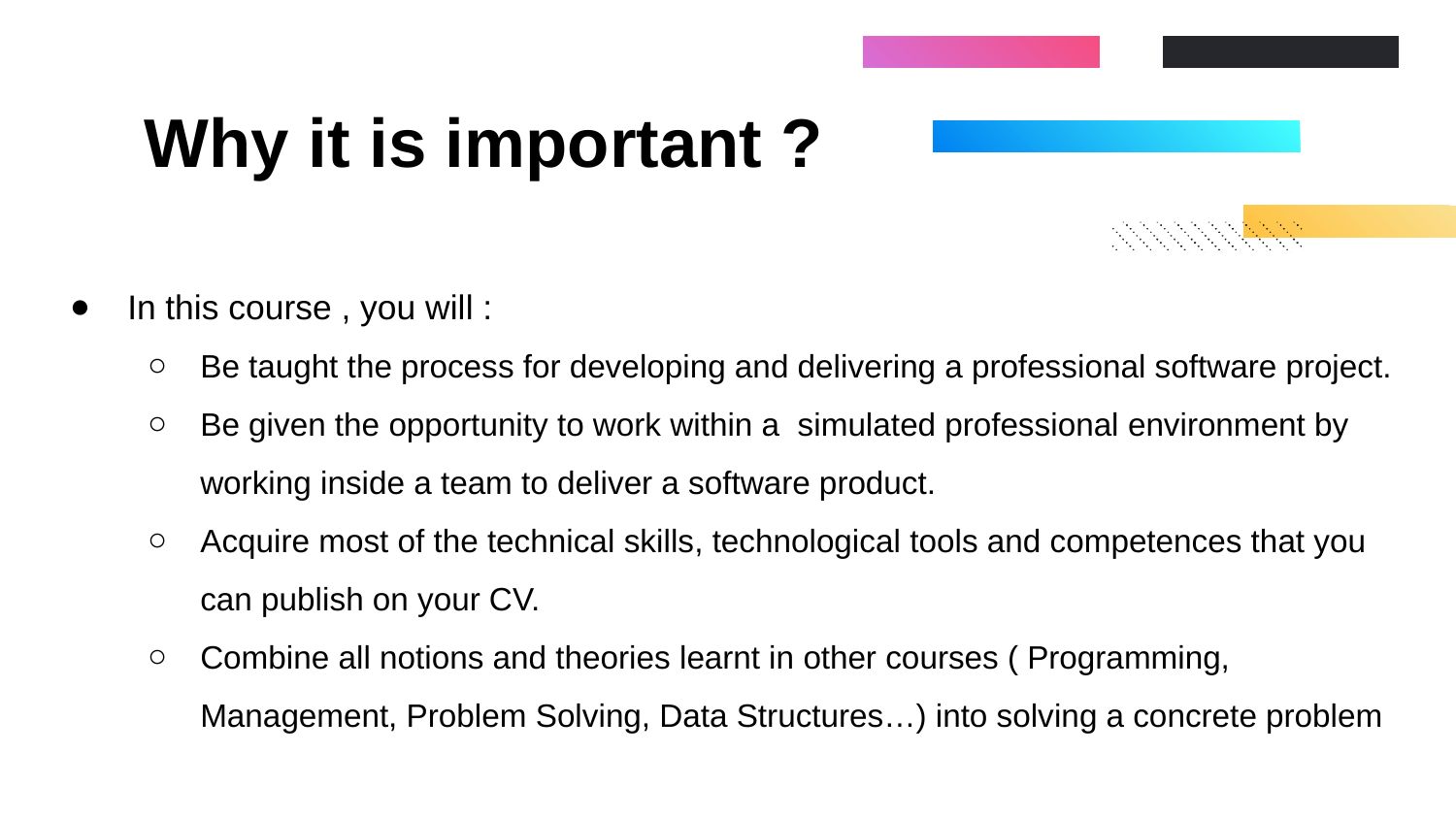

# Why it is important ?
In this course , you will :
Be taught the process for developing and delivering a professional software project.
Be given the opportunity to work within a  simulated professional environment by working inside a team to deliver a software product.
Acquire most of the technical skills, technological tools and competences that you can publish on your CV.
Combine all notions and theories learnt in other courses ( Programming, Management, Problem Solving, Data Structures…) into solving a concrete problem